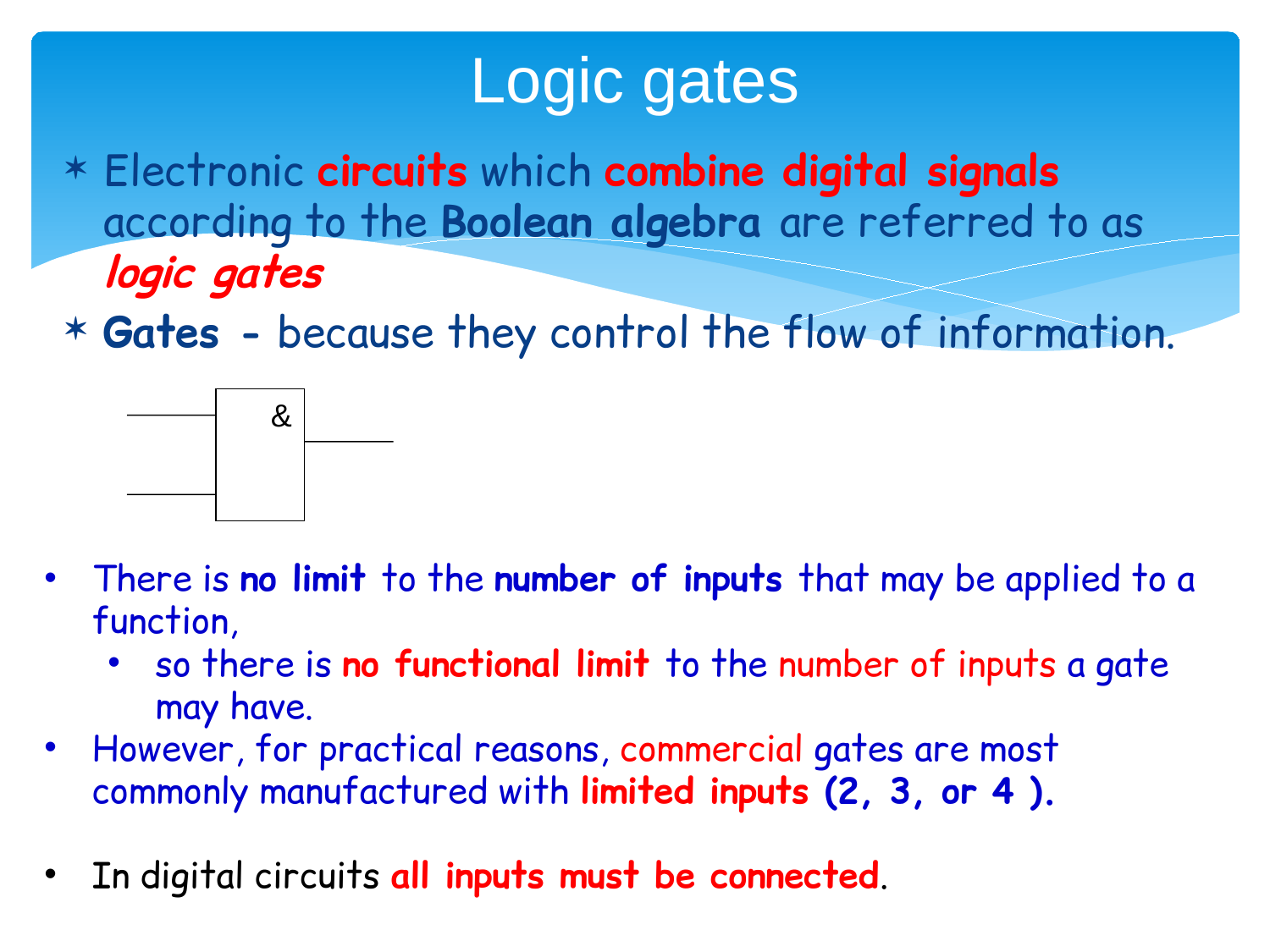

# Logic gates

Electronic circuits which combine digital signals according to the Boolean algebra are referred to as logic gates
Gates - because they control the flow of information.
&

There is no limit to the number of inputs that may be applied to a function,
so there is no functional limit to the number of inputs a gate may have.
However, for practical reasons, commercial gates are most commonly manufactured with limited inputs (2, 3, or 4 ).

In digital circuits all inputs must be connected.